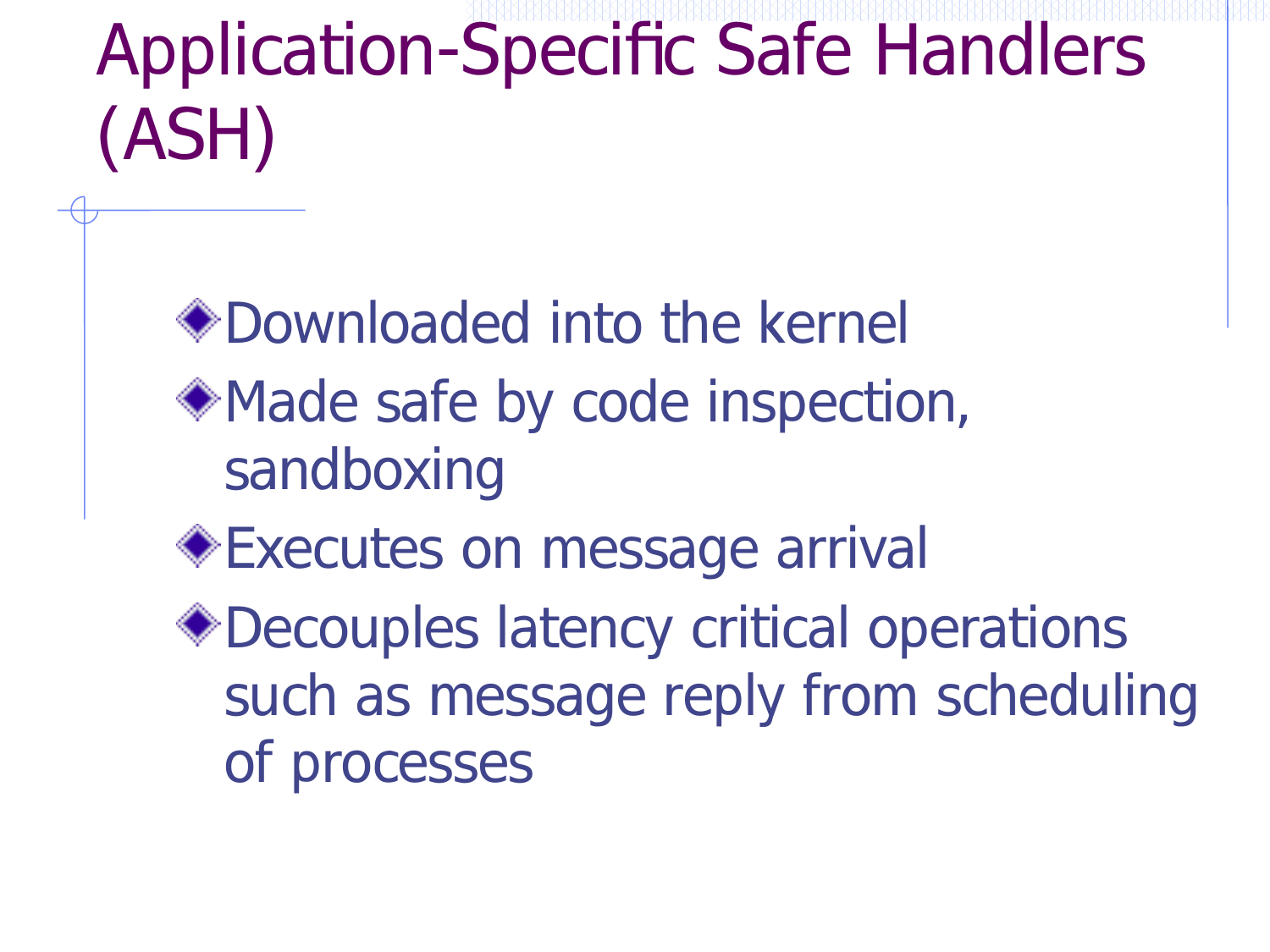

# Application-Specific Safe Handlers (ASH)
Downloaded into the kernel
Made safe by code inspection, sandboxing
Executes on message arrival
Decouples latency critical operations such as message reply from scheduling of processes